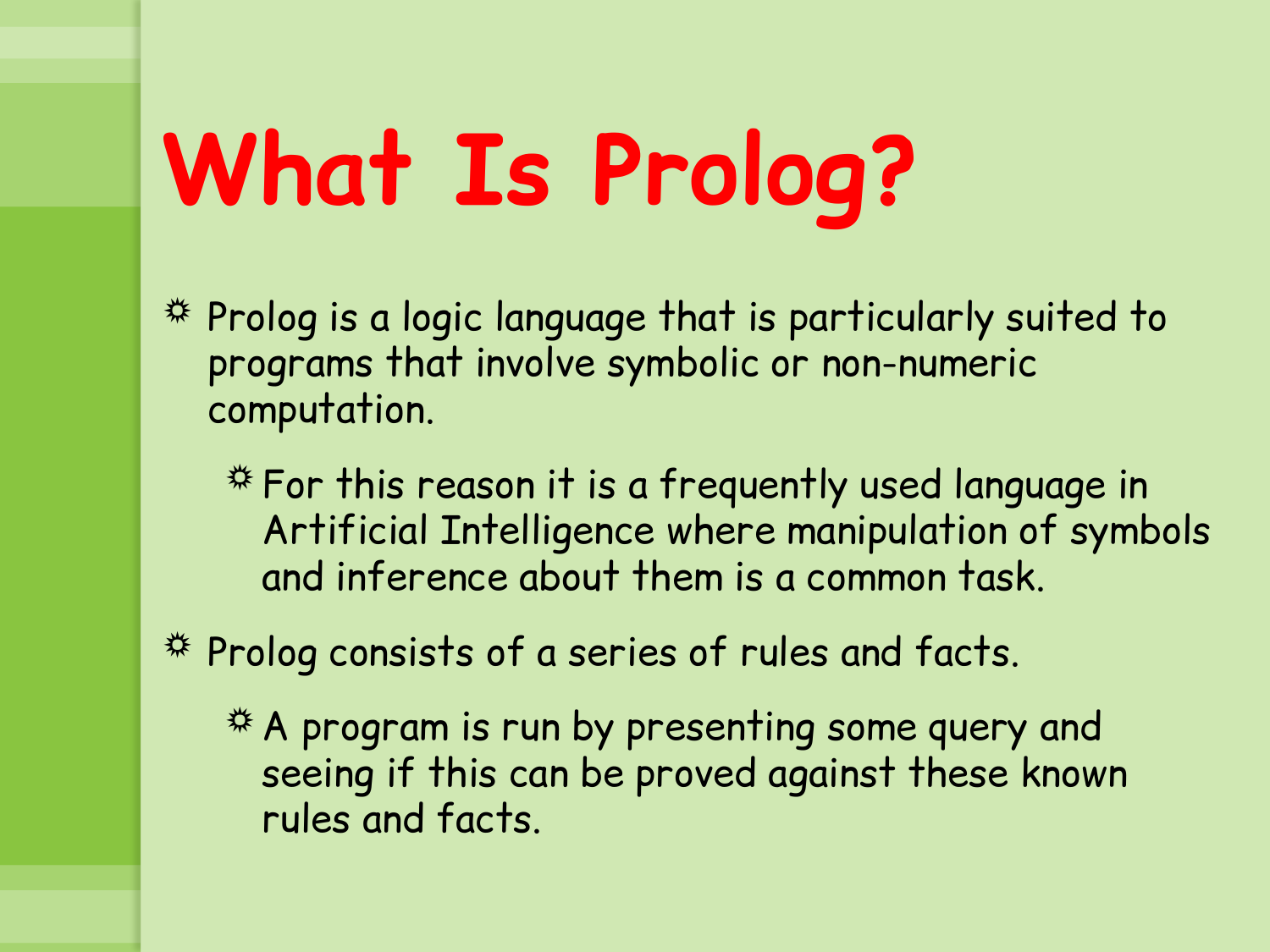

# What Is Prolog?
Prolog is a logic language that is particularly suited to programs that involve symbolic or non-numeric computation.
For this reason it is a frequently used language in Artificial Intelligence where manipulation of symbols and inference about them is a common task.
Prolog consists of a series of rules and facts.
A program is run by presenting some query and seeing if this can be proved against these known rules and facts.